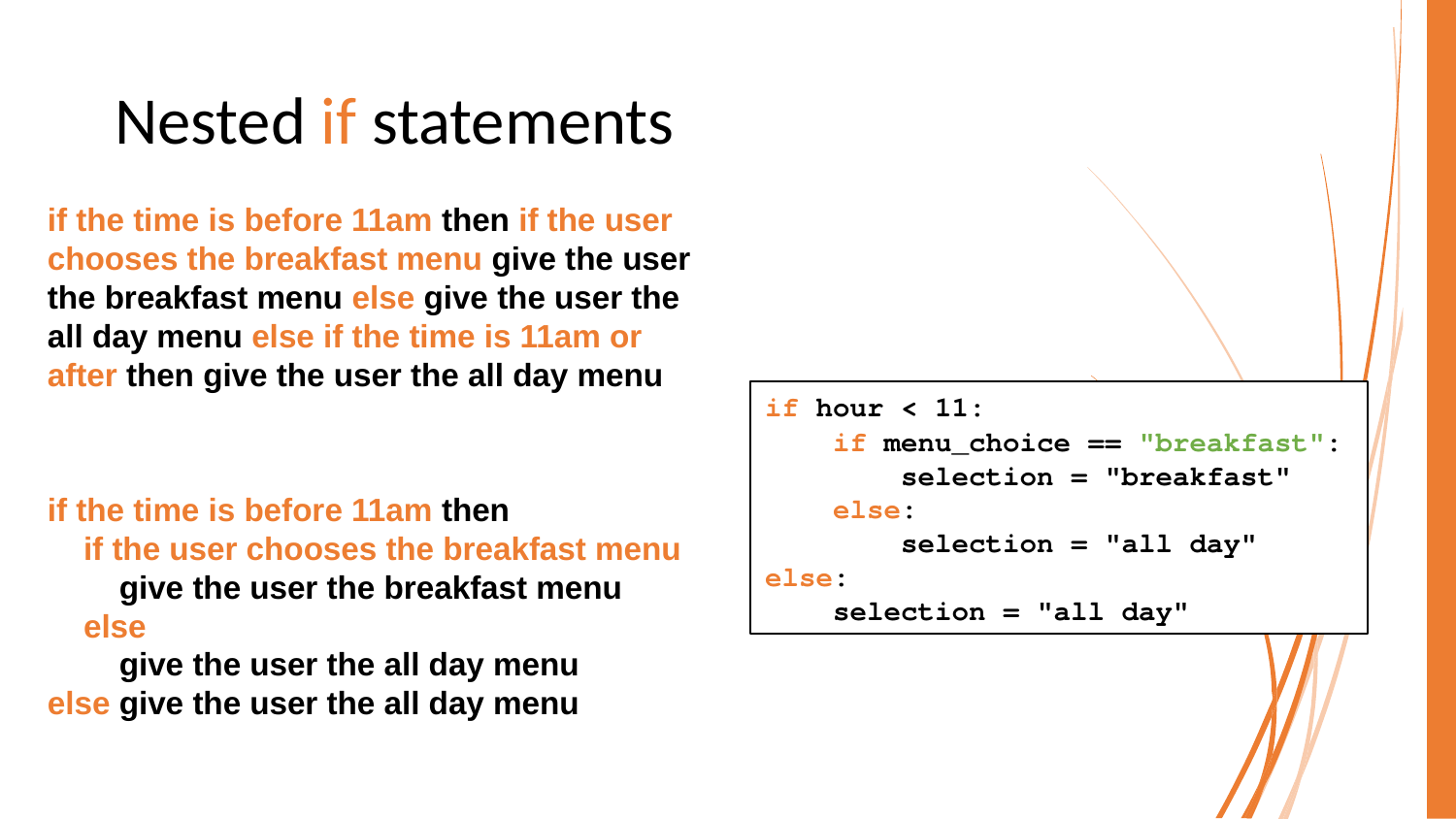

# Nested if statements
if the time is before 11am then if the user chooses the breakfast menu give the user the breakfast menu else give the user the all day menu else if the time is 11am or after then give the user the all day menu
if hour < 11:
    if menu_choice == "breakfast":
        selection = "breakfast"
    else:
        selection = "all day"
else:
    selection = "all day"
if the time is before 11am then
    if the user chooses the breakfast menu
        give the user the breakfast menu
    else
        give the user the all day menu
else give the user the all day menu